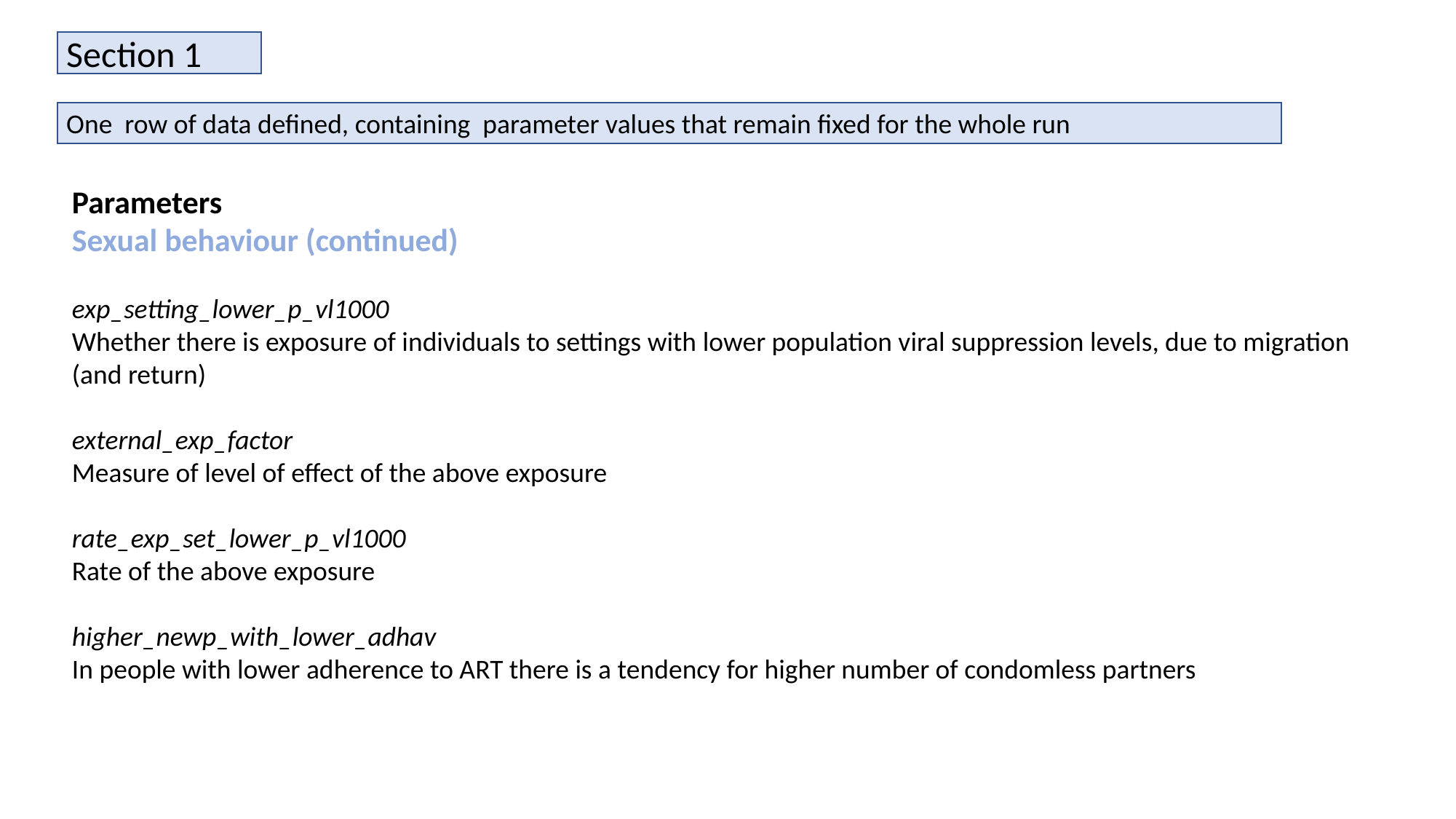

Section 1
One  row of data defined, containing  parameter values that remain fixed for the whole run

Parameters
Sexual behaviour (continued)

exp_setting_lower_p_vl1000
Whether there is exposure of individuals to settings with lower population viral suppression levels, due to migration (and return)

external_exp_factor
Measure of level of effect of the above exposure

rate_exp_set_lower_p_vl1000
Rate of the above exposure

higher_newp_with_lower_adhav
In people with lower adherence to ART there is a tendency for higher number of condomless partners